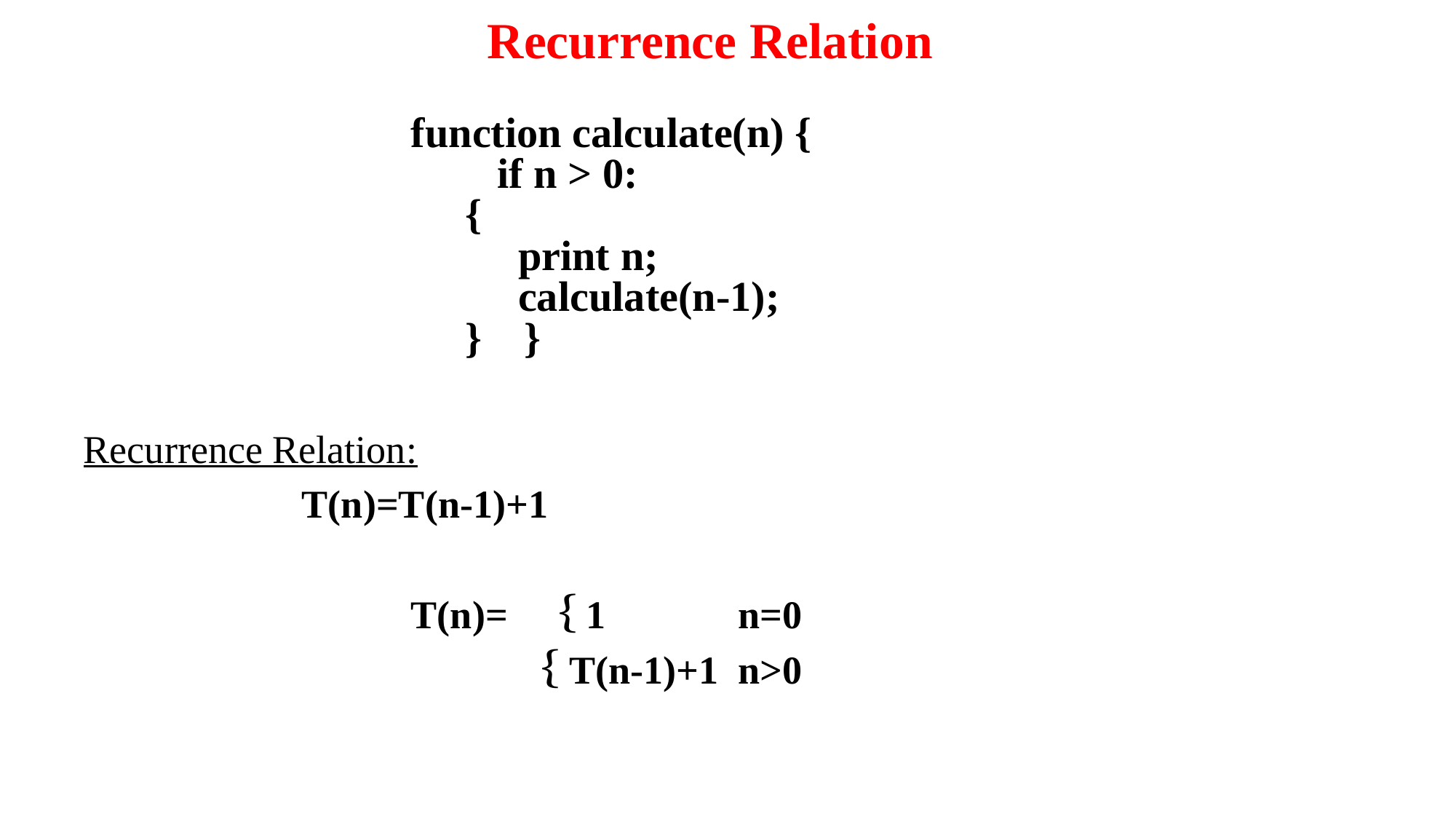

# Recurrence Relation

			function calculate(n) {
   if n > 0:
{
     print n;
     calculate(n-1);
}    }

Recurrence Relation:
		T(n)=T(n-1)+1

			T(n)=  ｛1 		n=0
				｛T(n-1)+1	n>0